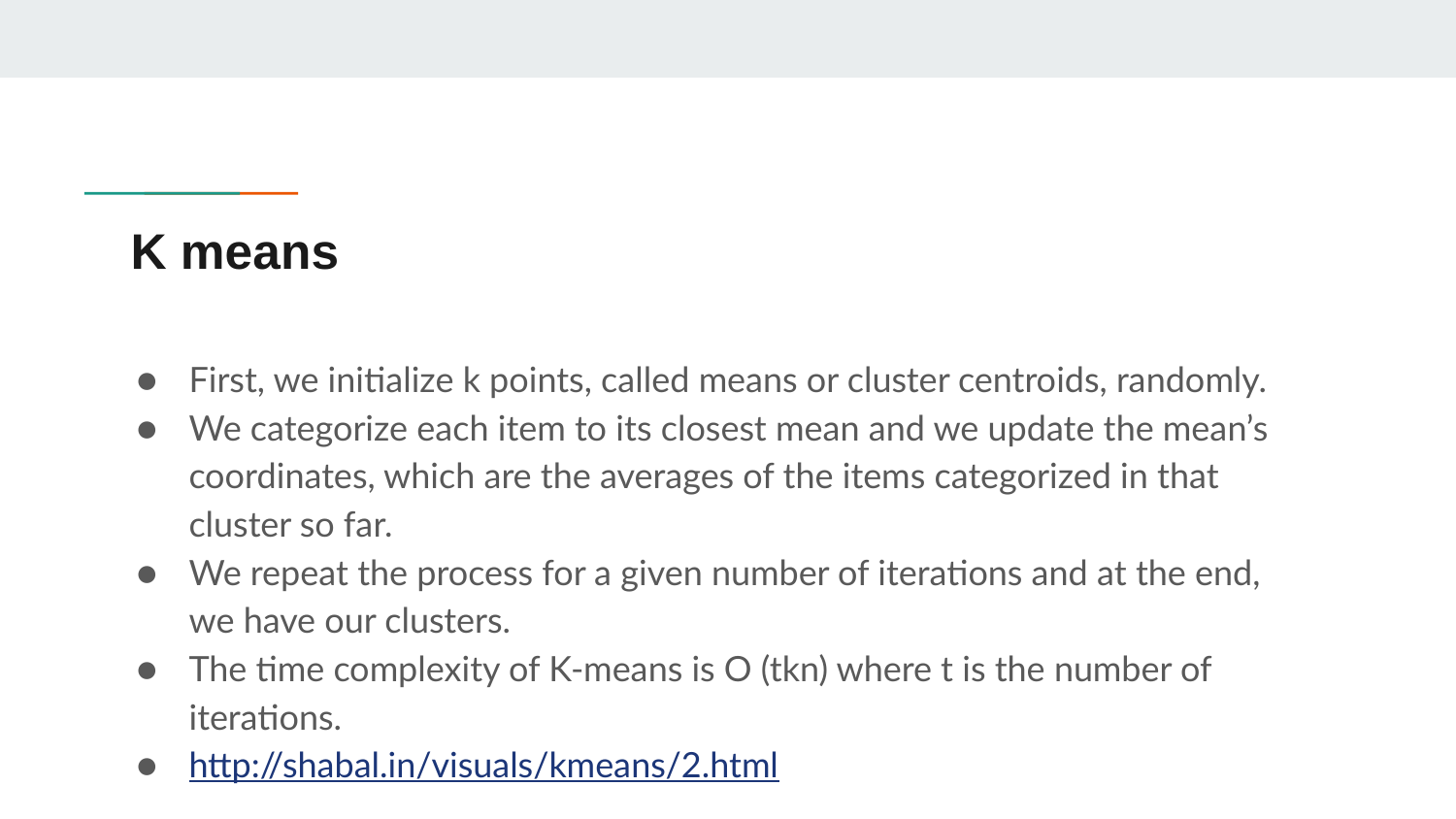

# K means
First, we initialize k points, called means or cluster centroids, randomly.
We categorize each item to its closest mean and we update the mean’s coordinates, which are the averages of the items categorized in that cluster so far.
We repeat the process for a given number of iterations and at the end, we have our clusters.
The time complexity of K-means is O (tkn) where t is the number of iterations.
http://shabal.in/visuals/kmeans/2.html